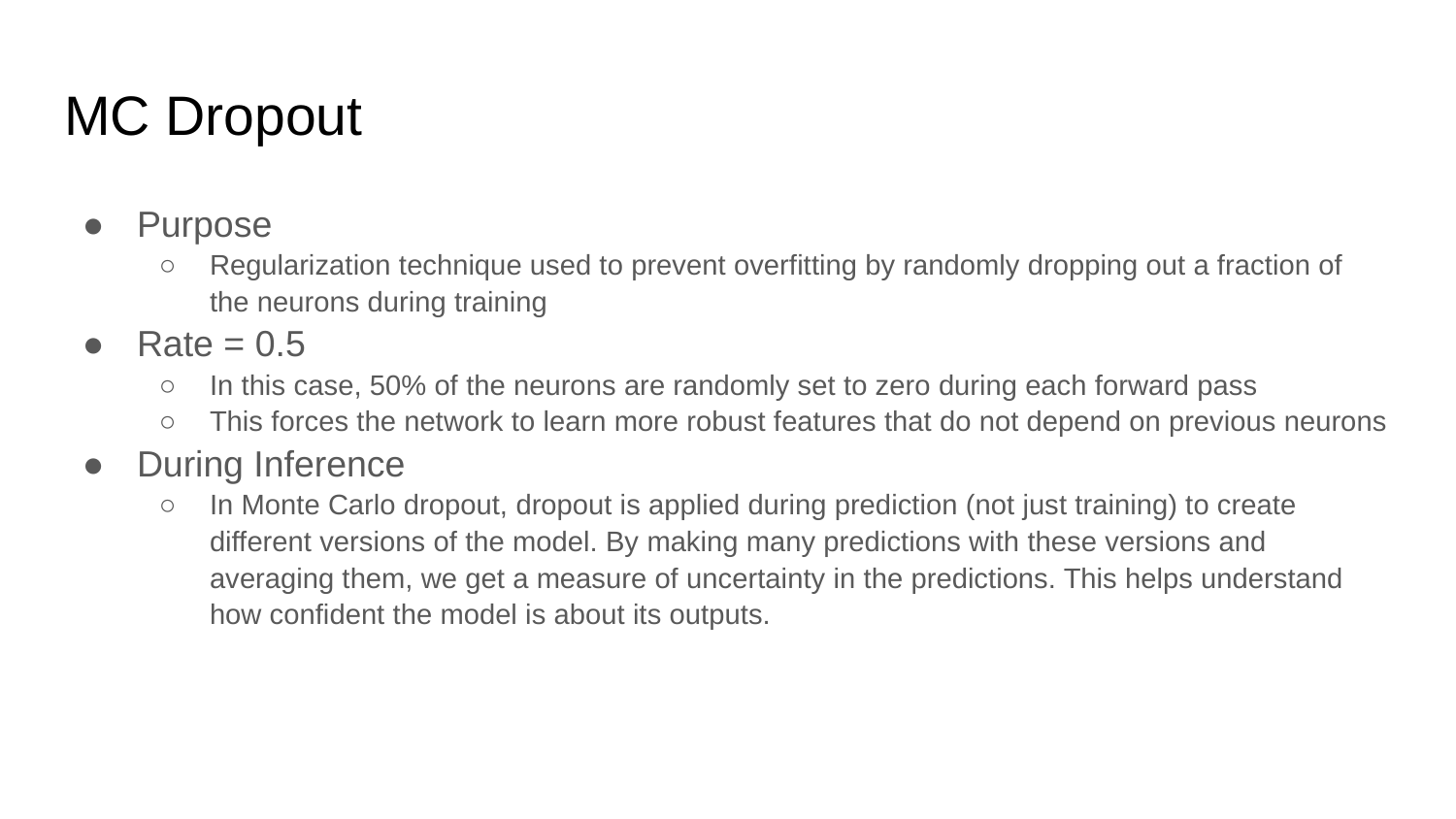

# MC Dropout
Purpose
Regularization technique used to prevent overfitting by randomly dropping out a fraction of the neurons during training
Rate = 0.5
In this case, 50% of the neurons are randomly set to zero during each forward pass
This forces the network to learn more robust features that do not depend on previous neurons
During Inference
In Monte Carlo dropout, dropout is applied during prediction (not just training) to create different versions of the model. By making many predictions with these versions and averaging them, we get a measure of uncertainty in the predictions. This helps understand how confident the model is about its outputs.